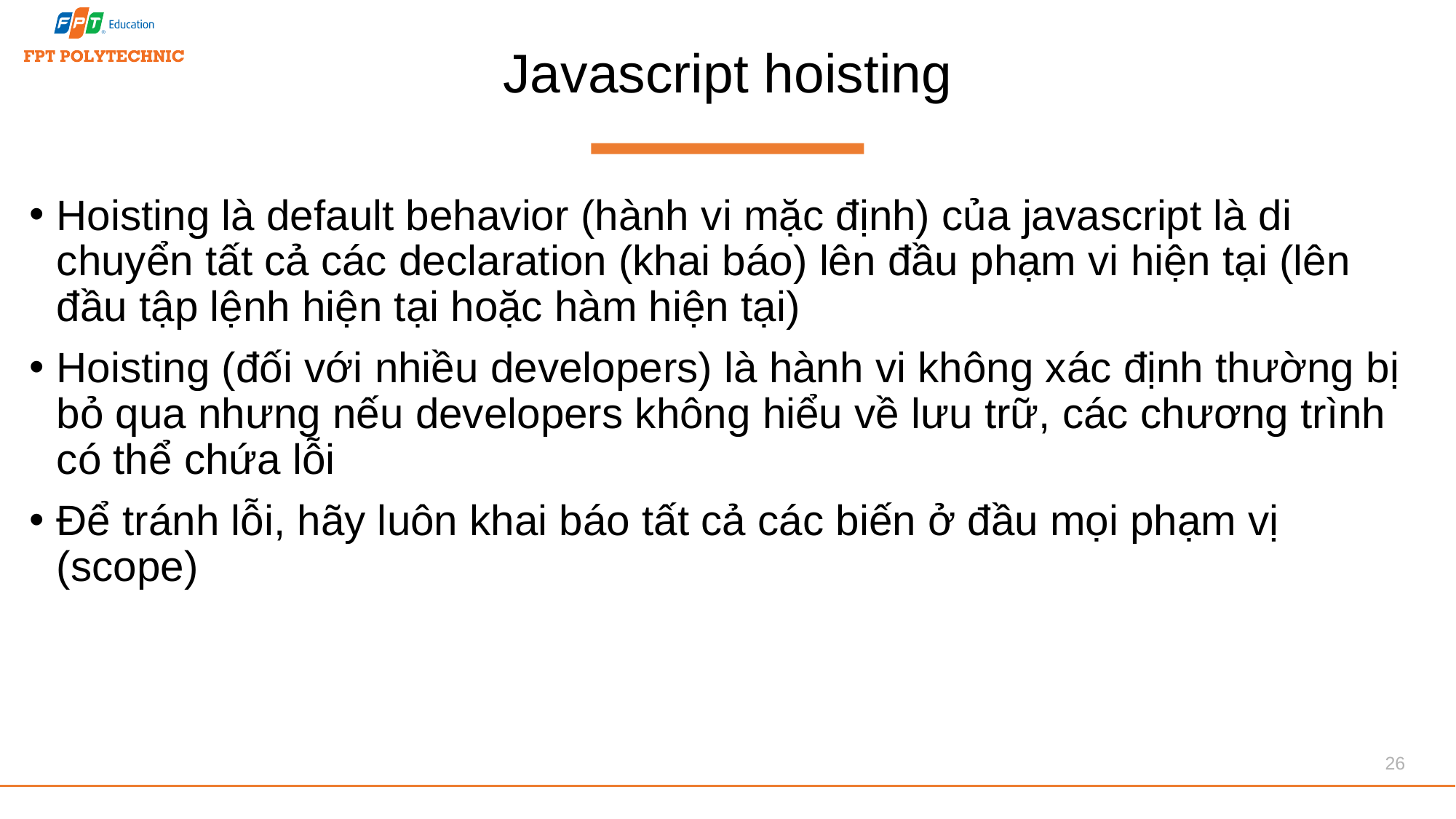

# Javascript hoisting
Hoisting là default behavior (hành vi mặc định) của javascript là di chuyển tất cả các declaration (khai báo) lên đầu phạm vi hiện tại (lên đầu tập lệnh hiện tại hoặc hàm hiện tại)
Hoisting (đối với nhiều developers) là hành vi không xác định thường bị bỏ qua nhưng nếu developers không hiểu về lưu trữ, các chương trình có thể chứa lỗi
Để tránh lỗi, hãy luôn khai báo tất cả các biến ở đầu mọi phạm vị (scope)

26